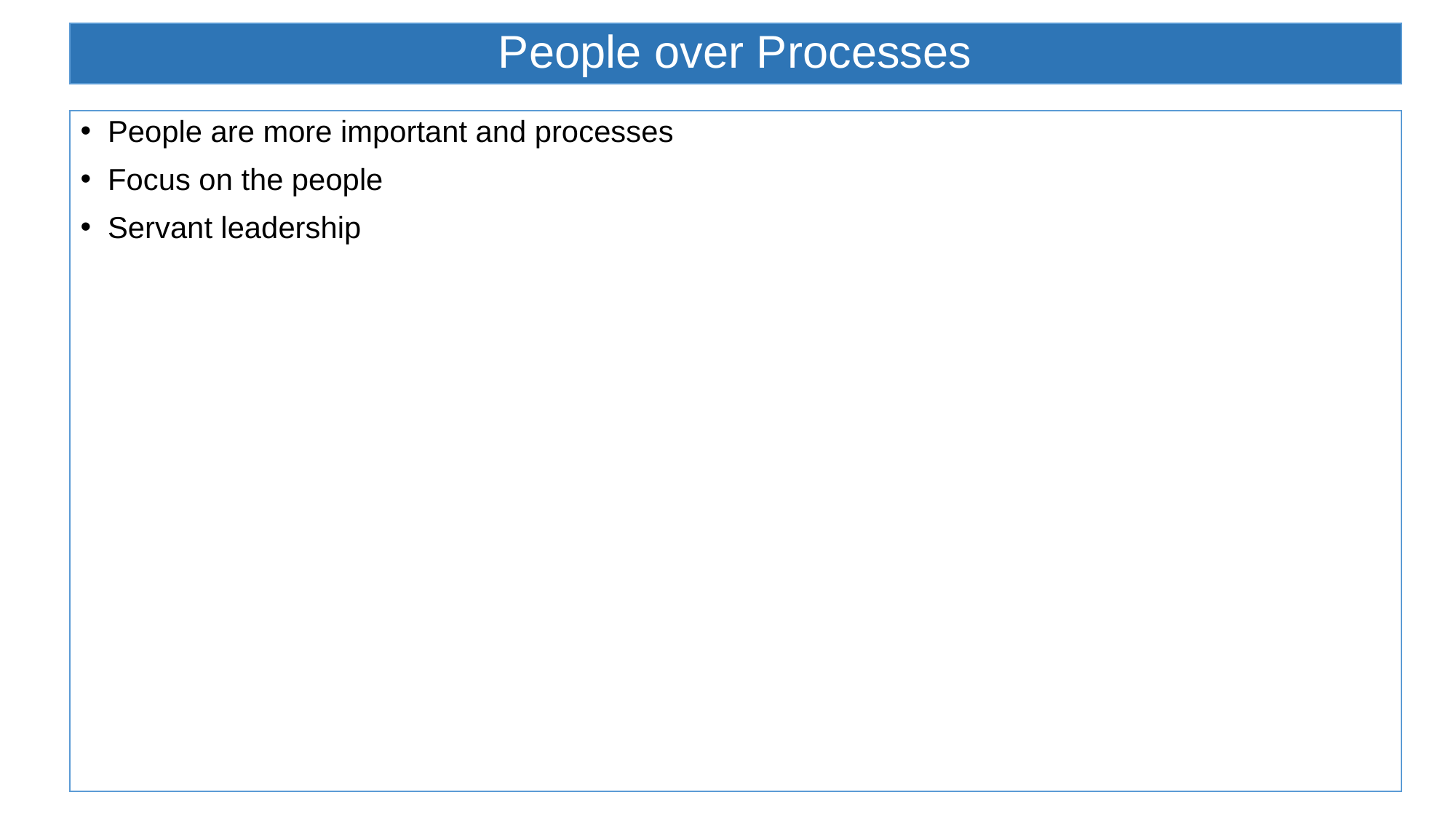

# People over Processes
People are more important and processes
Focus on the people
Servant leadership